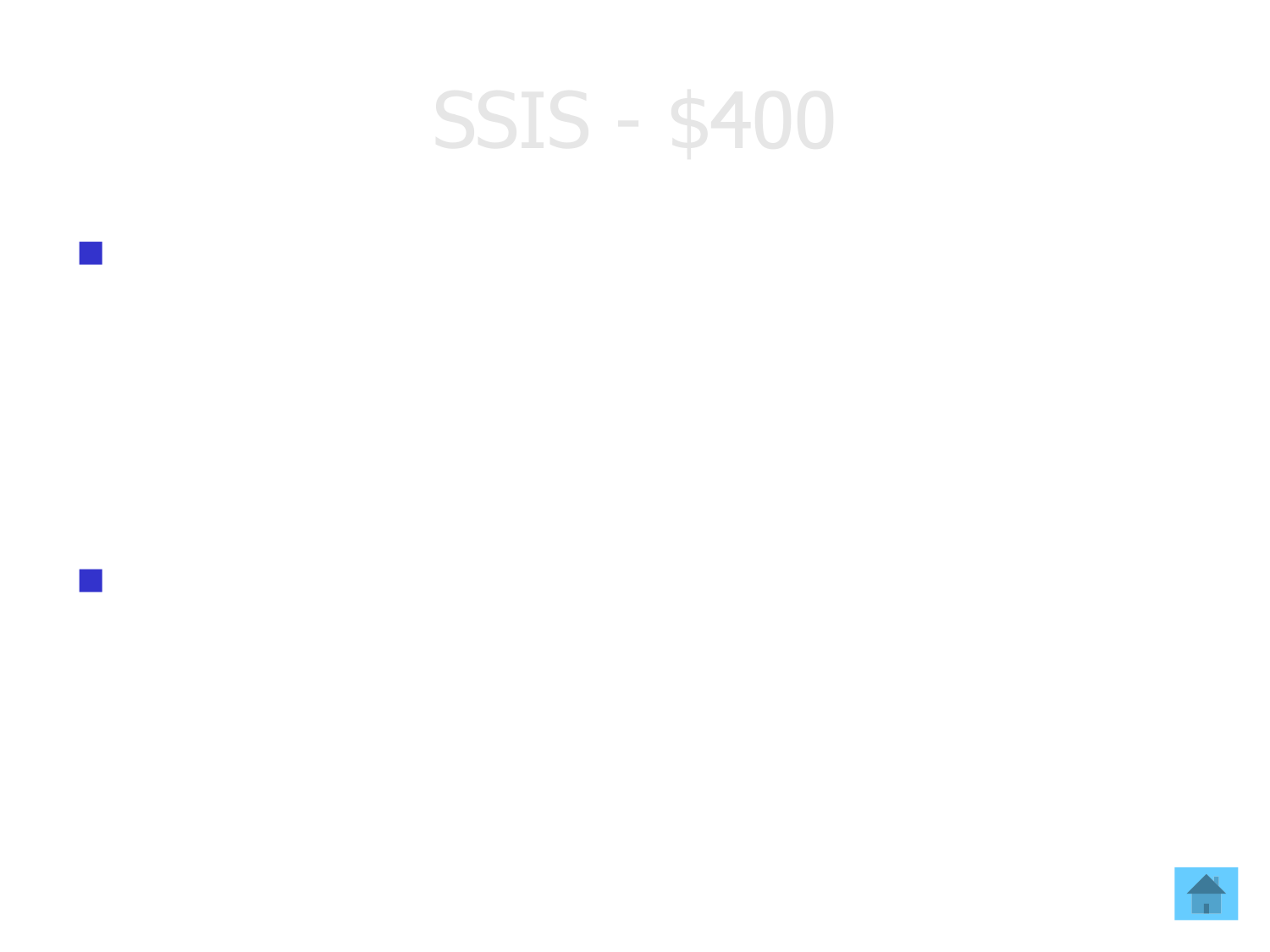

# SSIS - $400
This SSIS tool does nothing more than collect tasks into a precedence group, allowing groups of tasks to run together.
What is the sequence container?